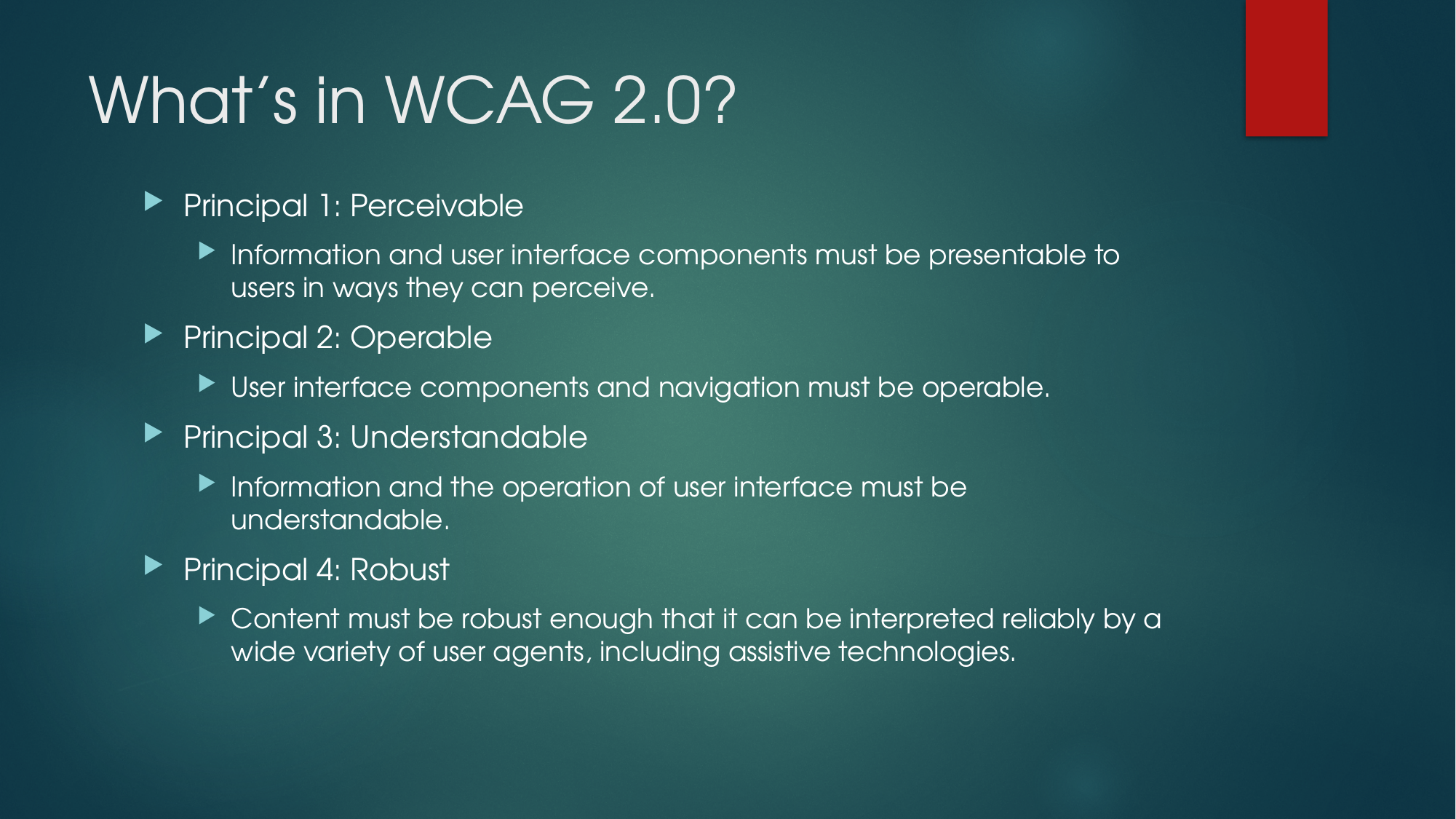

# What’s in WCAG 2.0?
Principal 1: Perceivable
Information and user interface components must be presentable to users in ways they can perceive.
Principal 2: Operable
User interface components and navigation must be operable.
Principal 3: Understandable
Information and the operation of user interface must be understandable.
Principal 4: Robust
Content must be robust enough that it can be interpreted reliably by a wide variety of user agents, including assistive technologies.